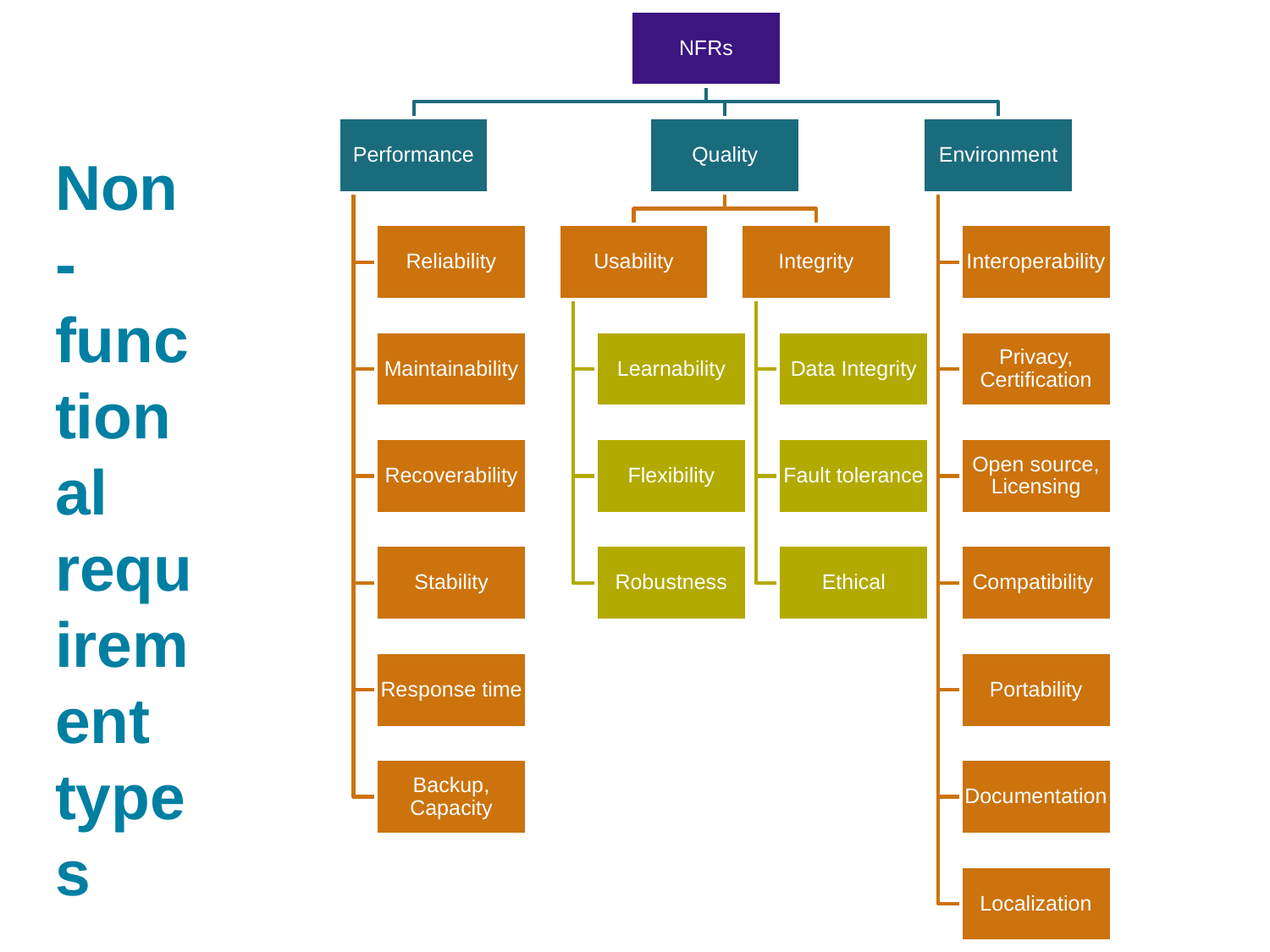

NFRs
Performance
Reliability
Maintainability
Recoverability
Stability
Response time
Backup, Capacity
Quality
Usability
Learnability
Flexibility
Robustness
Integrity
Data Integrity
Fault tolerance
Ethical
Environment
Interoperability
Privacy, Certification
Open source, Licensing
Compatibility
Portability
Documentation
Localization
# Non-functional requirement types